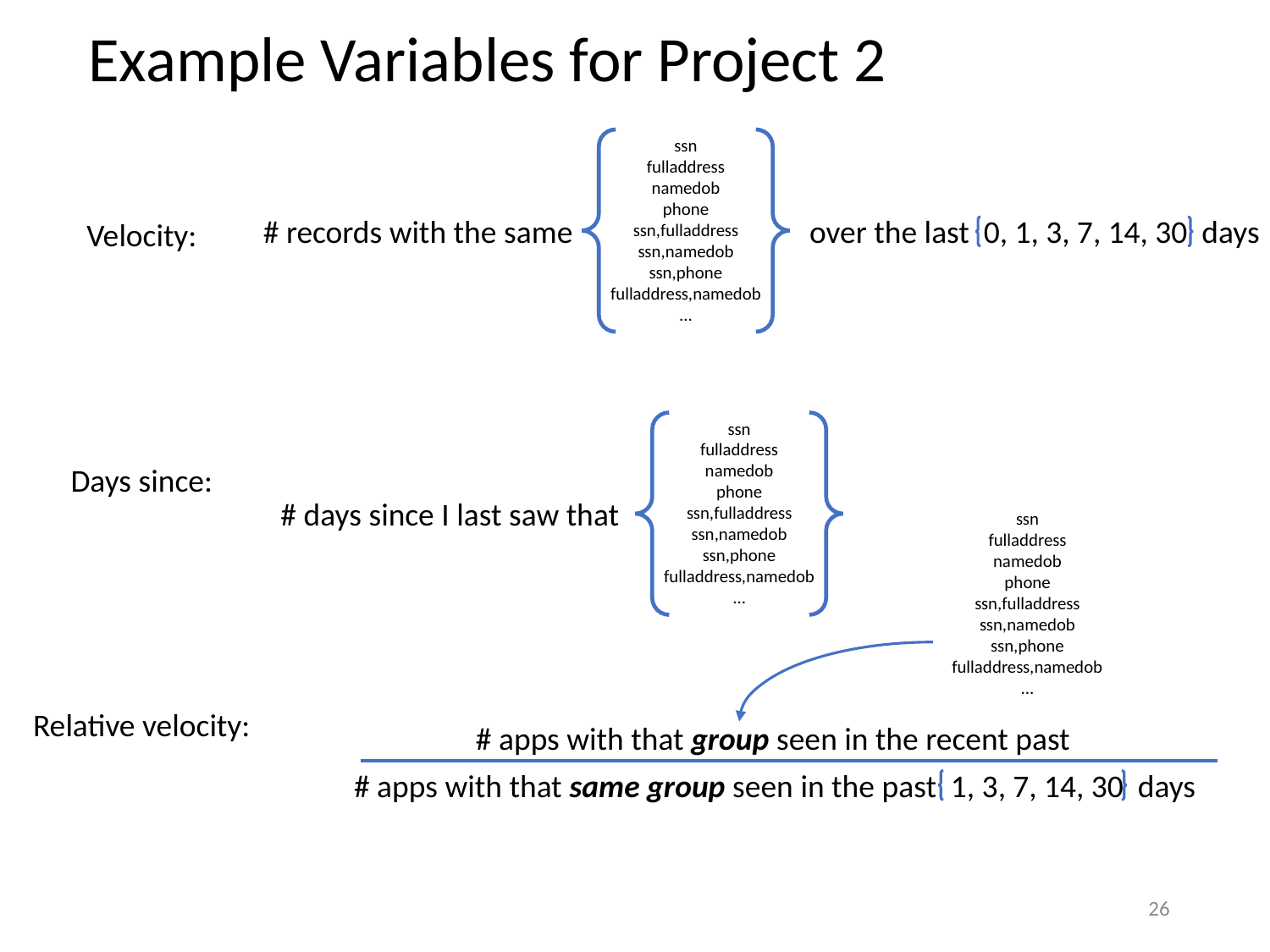

# Example Variables for Project 2
ssn
fulladdress
namedob
phone
ssn,fulladdress
ssn,namedob
ssn,phone
fulladdress,namedob
…

# records with the same                                 over the last  0, 1, 3, 7, 14, 30  days

Velocity:
ssn
fulladdress
namedob
phone
ssn,fulladdress
ssn,namedob
ssn,phone
fulladdress,namedob
…

# days since I last saw that
Days since:
ssn
fulladdress
namedob
phone
ssn,fulladdress
ssn,namedob
ssn,phone
fulladdress,namedob
…

Relative velocity:
# apps with that group seen in the recent past
# apps with that same group seen in the past  1, 3, 7, 14, 30  days

26